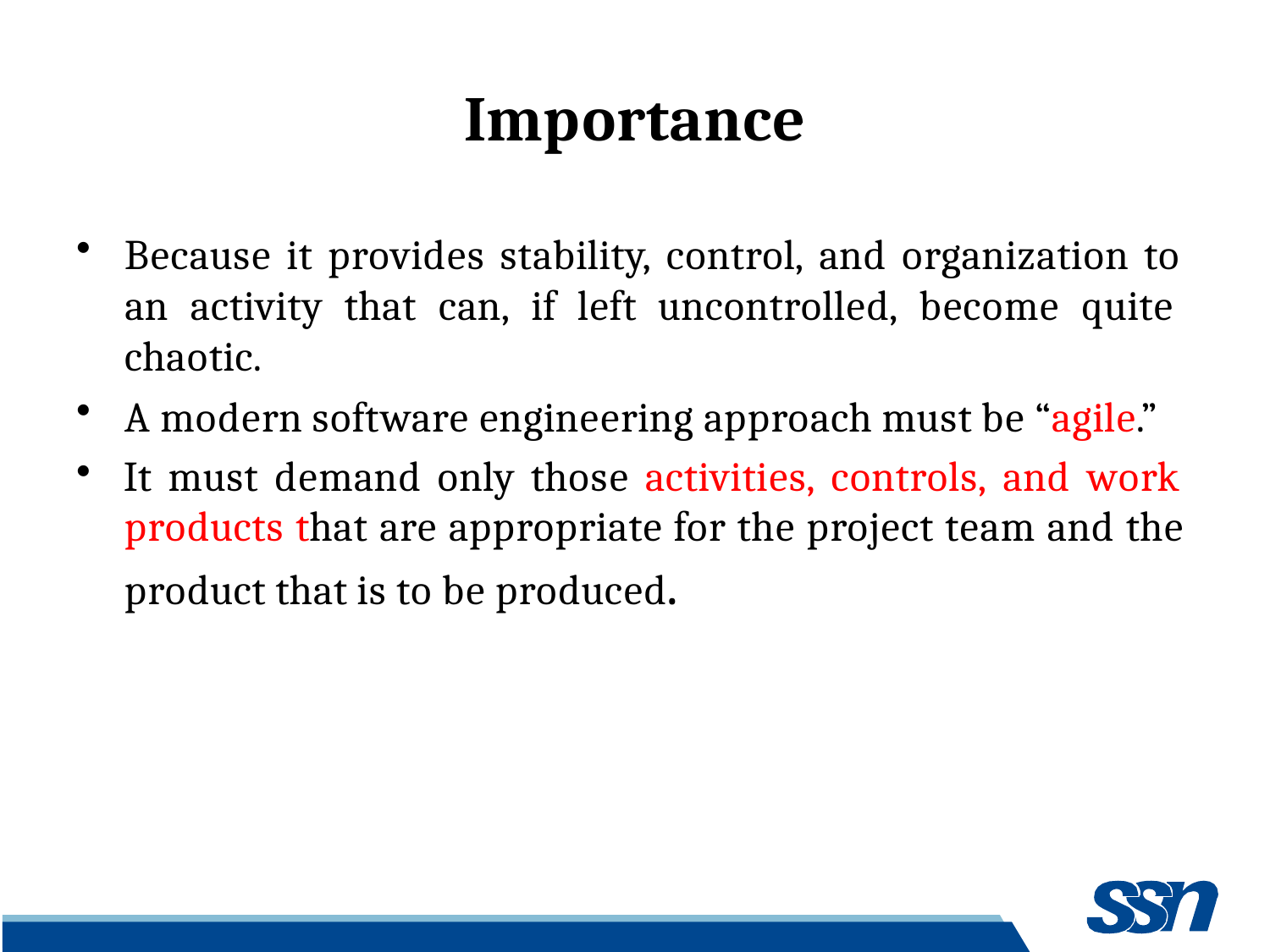

# Importance
Because it provides stability, control, and organization to  an activity that can, if left uncontrolled, become quite  chaotic.
A modern software engineering approach must be “agile.”
It must demand only those activities, controls, and work  products that are appropriate for the project team and the  product that is to be produced.